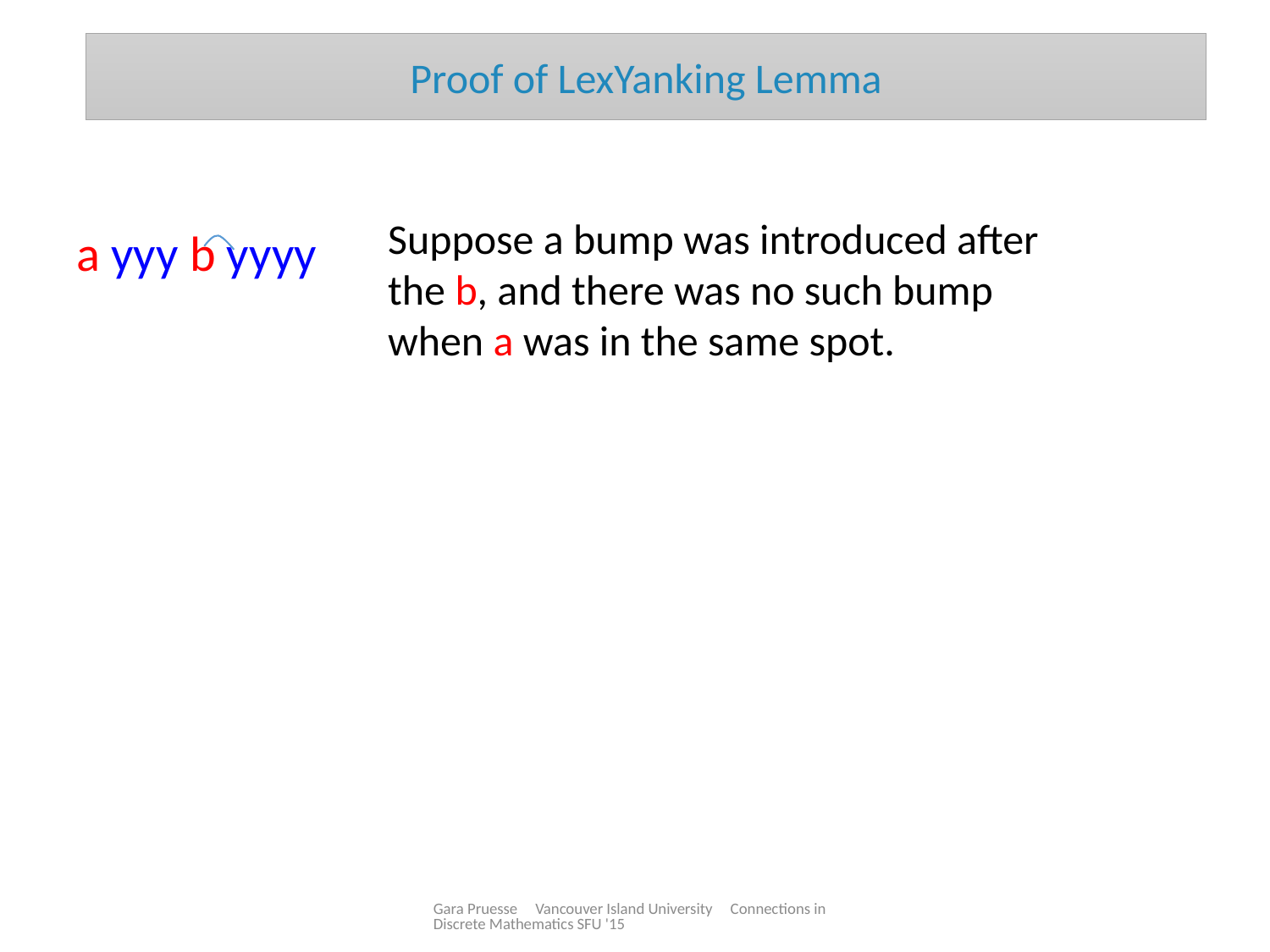

Proof of LexYanking Lemma
Suppose a bump was introduced after the b, and there was no such bump when a was in the same spot.

a yyy b yyyy

Gara Pruesse     Vancouver Island University     Connections in Discrete Mathematics SFU '15